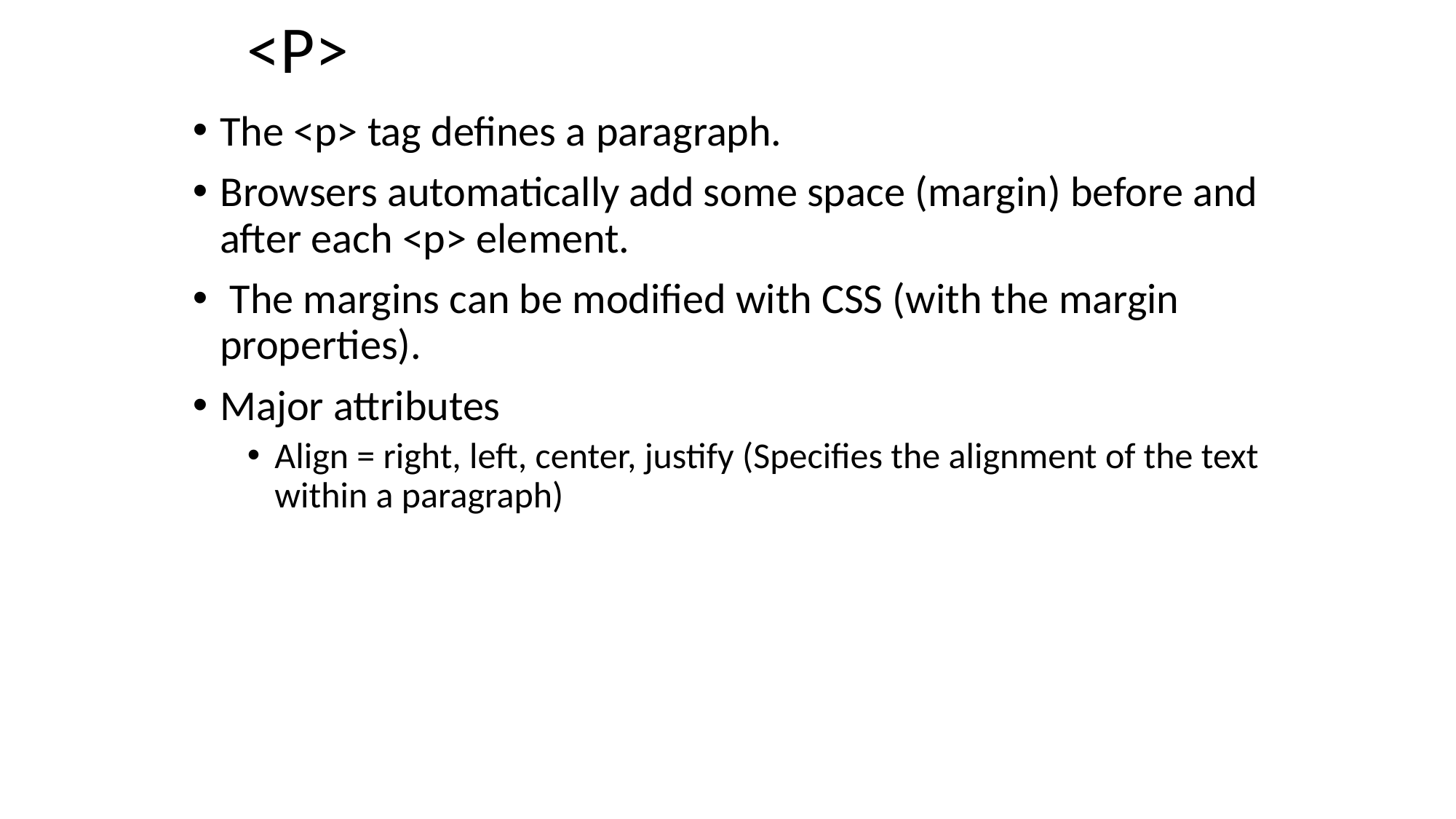

# <P>
The <p> tag defines a paragraph.
Browsers automatically add some space (margin) before and after each <p> element.
 The margins can be modified with CSS (with the margin properties).
Major attributes
Align = right, left, center, justify (Specifies the alignment of the text within a paragraph)